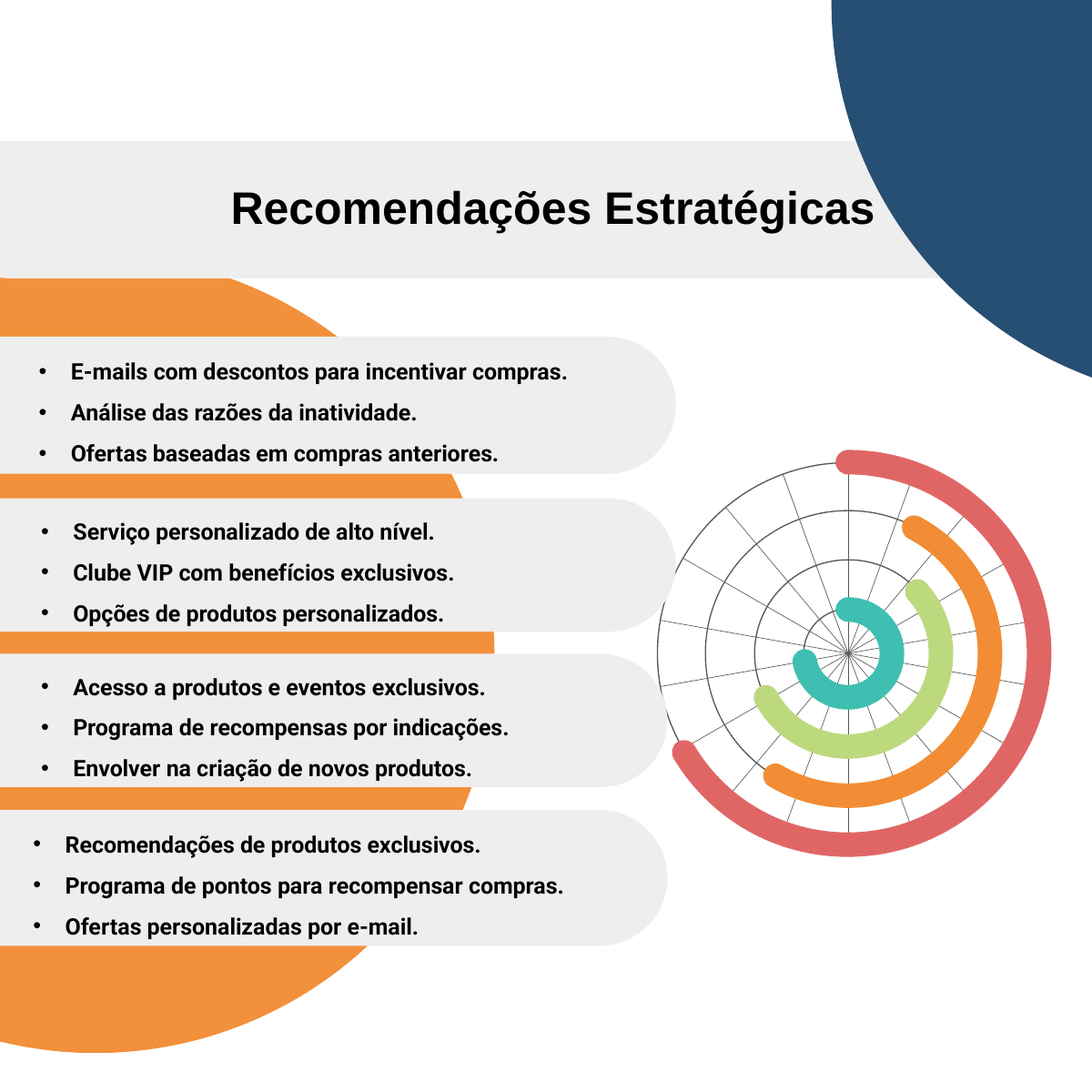

# Recomendações Estratégicas

E-mails com descontos para incentivar compras.
Análise das razões da inatividade.
Ofertas baseadas em compras anteriores.

Serviço personalizado de alto nível.
Clube VIP com benefícios exclusivos.
Opções de produtos personalizados.

Acesso a produtos e eventos exclusivos.
Programa de recompensas por indicações.
Envolver na criação de novos produtos.
Recomendações de produtos exclusivos.
Programa de pontos para recompensar compras.
Ofertas personalizadas por e-mail.